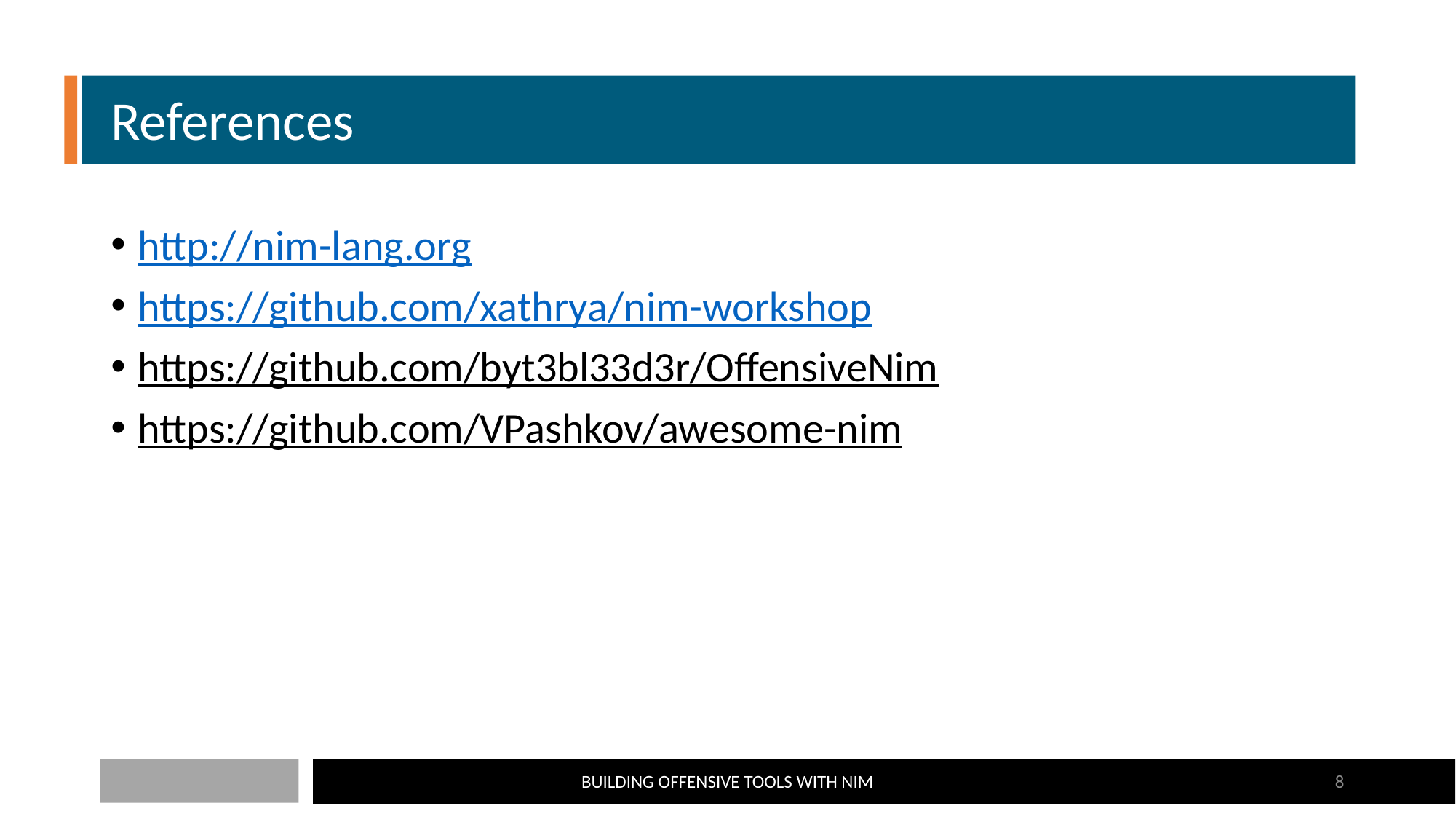

# References
http://nim-lang.org
https://github.com/xathrya/nim-workshop
https://github.com/byt3bl33d3r/OffensiveNim
https://github.com/VPashkov/awesome-nim

BUILDING OFFENSIVE TOOLS WITH NIM
8